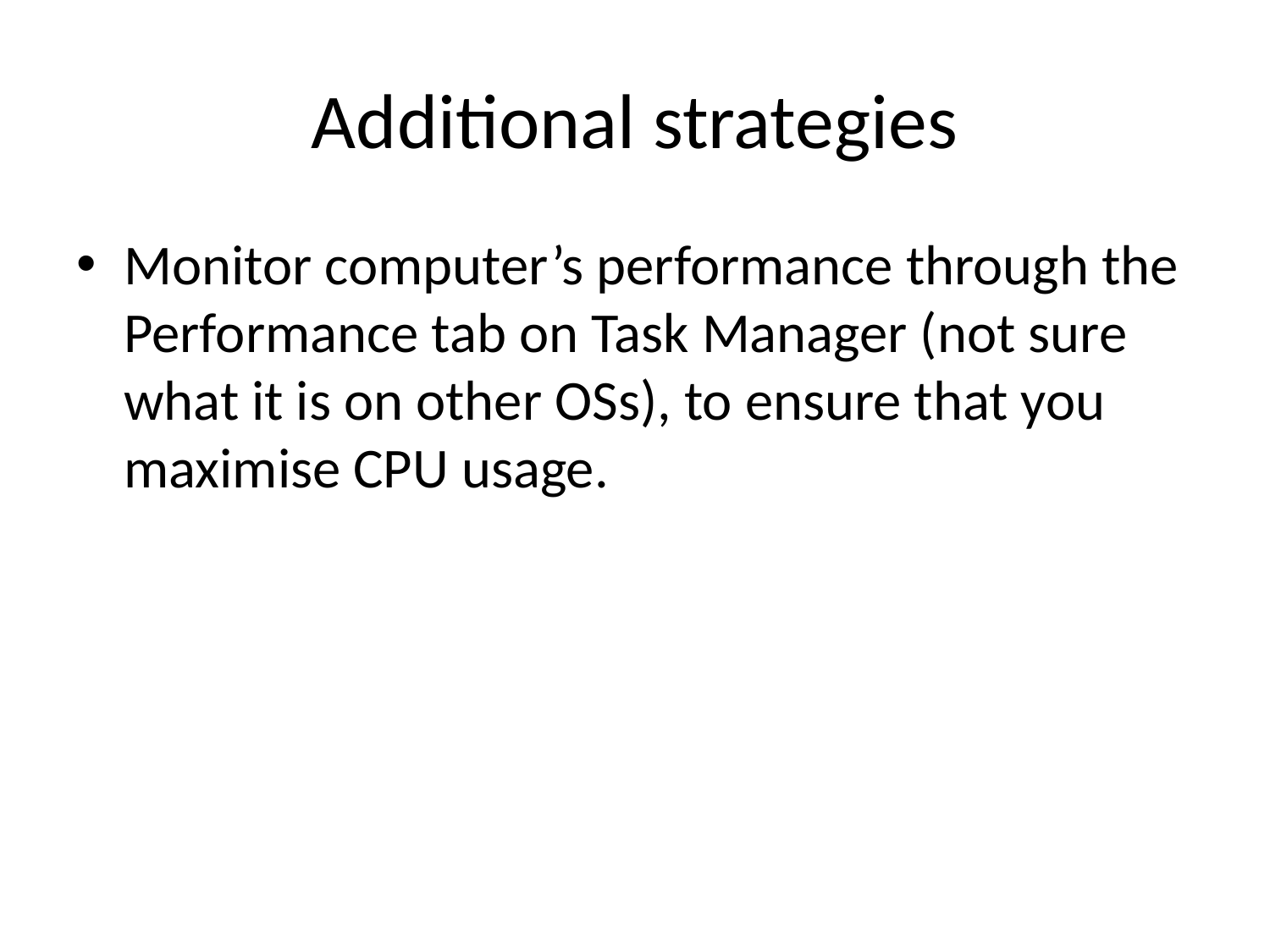

# Additional strategies
Monitor computer’s performance through the Performance tab on Task Manager (not sure what it is on other OSs), to ensure that you maximise CPU usage.